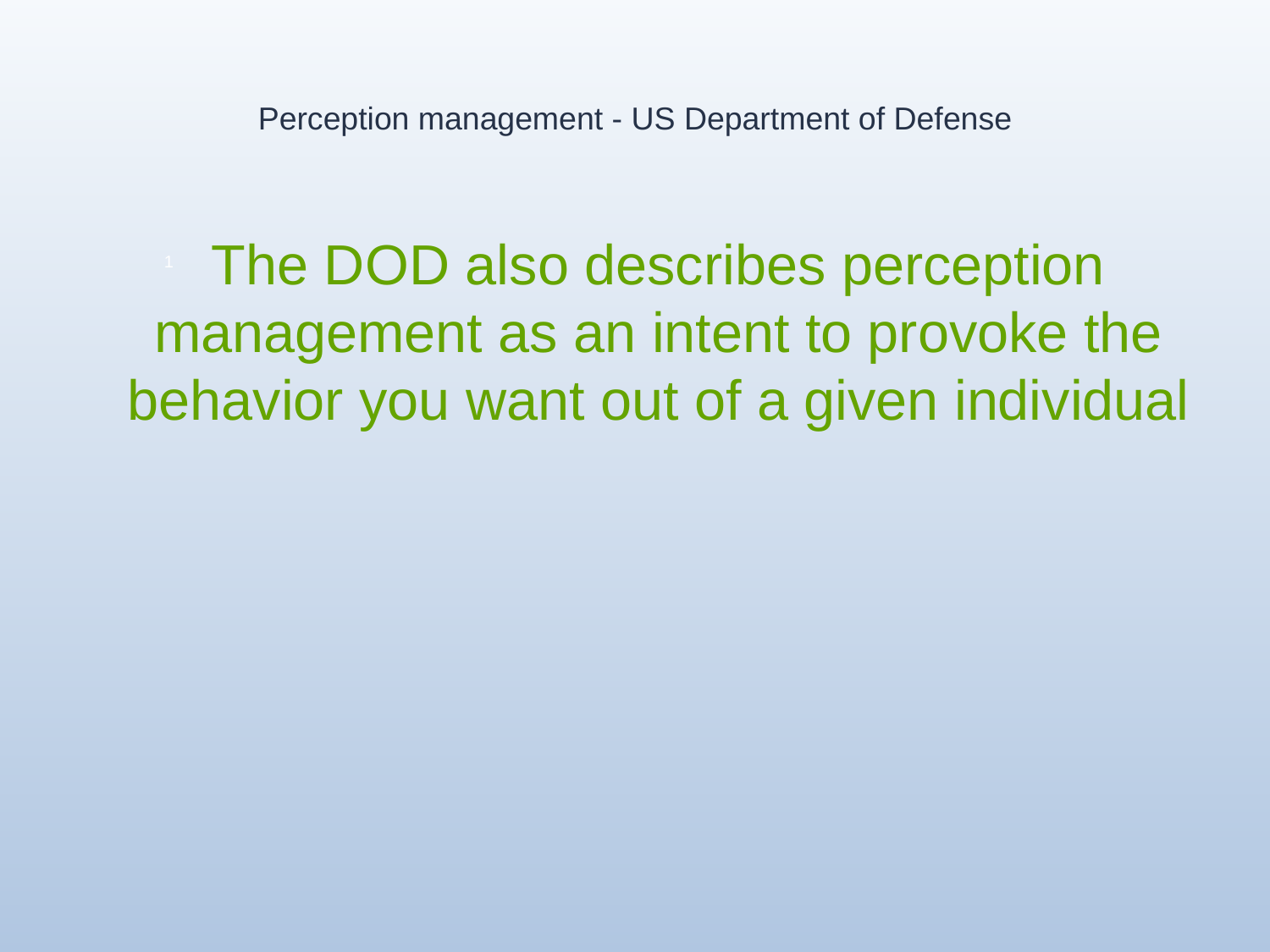

# Perception management - US Department of Defense
The DOD also describes perception management as an intent to provoke the behavior you want out of a given individual